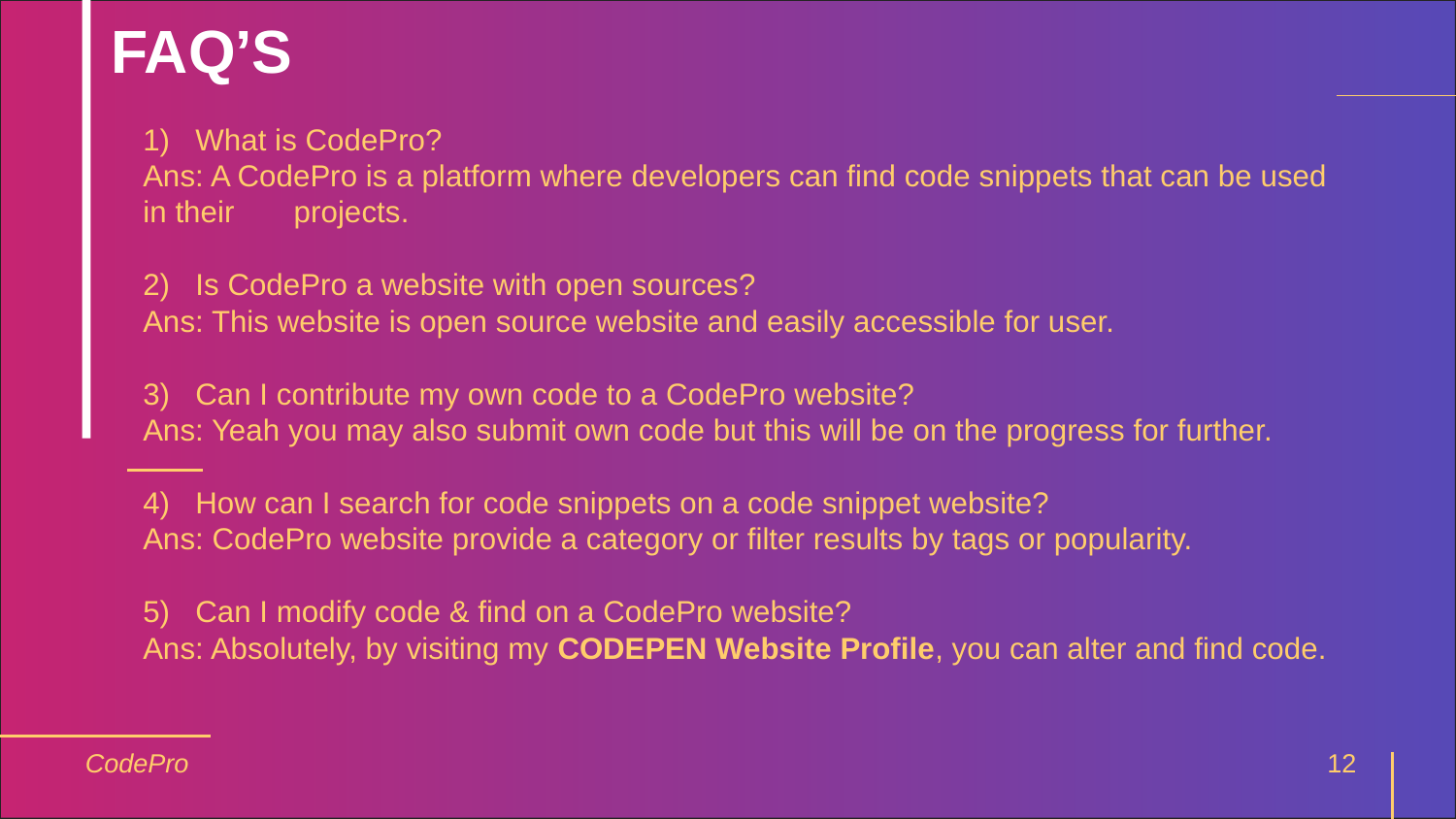

# FAQ’S

1)   What is CodePro?
Ans: A CodePro is a platform where developers can find code snippets that can be used in their       projects.

2)   Is CodePro a website with open sources?
Ans: This website is open source website and easily accessible for user.

3)   Can I contribute my own code to a CodePro website?
Ans: Yeah you may also submit own code but this will be on the progress for further.

4)   How can I search for code snippets on a code snippet website?
Ans: CodePro website provide a category or filter results by tags or popularity.

5)   Can I modify code & find on a CodePro website?
Ans: Absolutely, by visiting my CODEPEN Website Profile, you can alter and find code.
CodePro
12